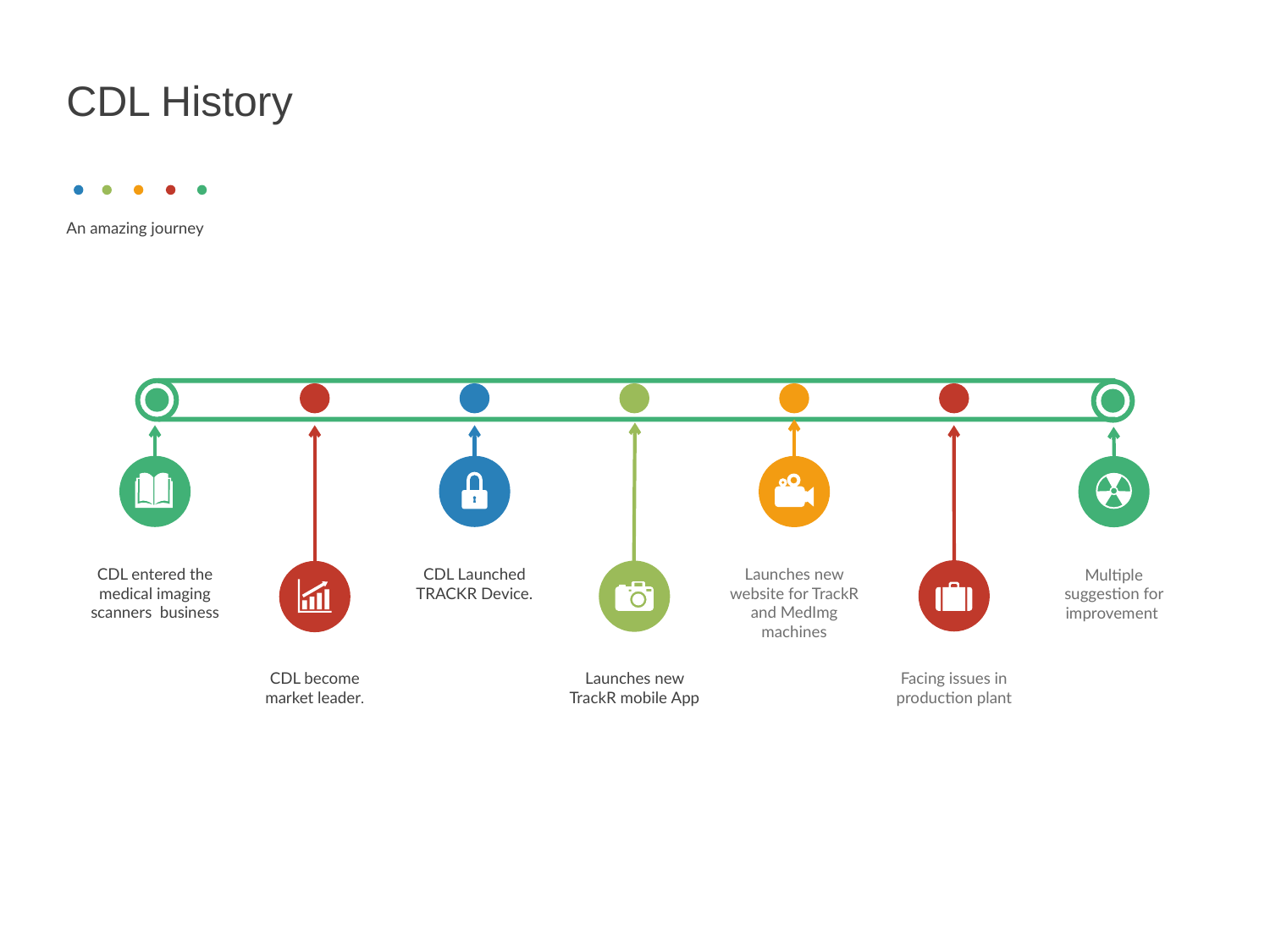

# CDL History
An amazing journey

CDL Launched TRACKR Device.
CDL entered the medical imaging scanners  business
Launches new website for TrackR and MedImg machines
Multiple suggestion for improvement

Facing issues in production plant
CDL become market leader.
Launches new TrackR mobile App